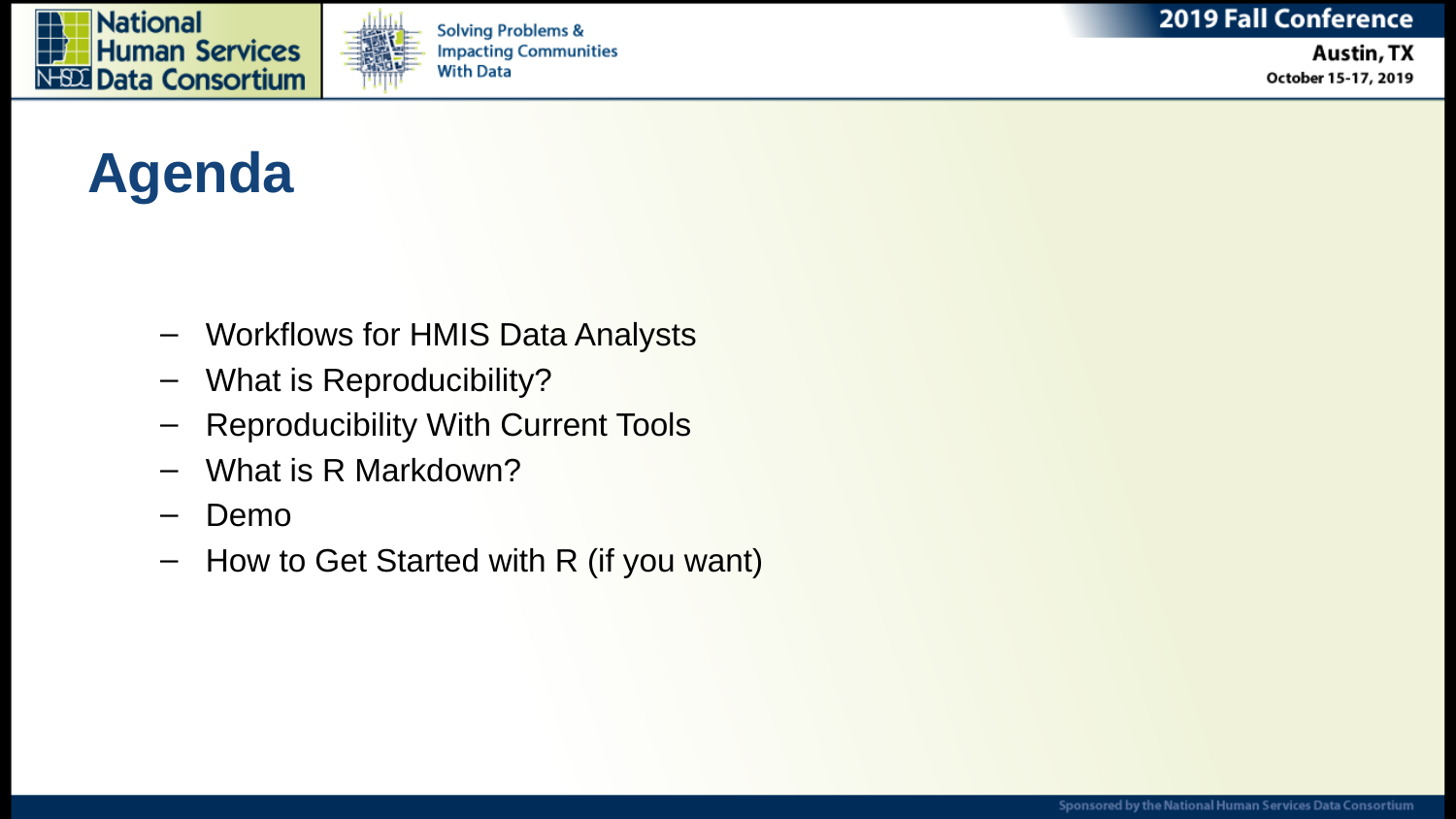

# Agenda
Workflows for HMIS Data Analysts
What is Reproducibility?
Reproducibility With Current Tools
What is R Markdown?
Demo
How to Get Started with R (if you want)